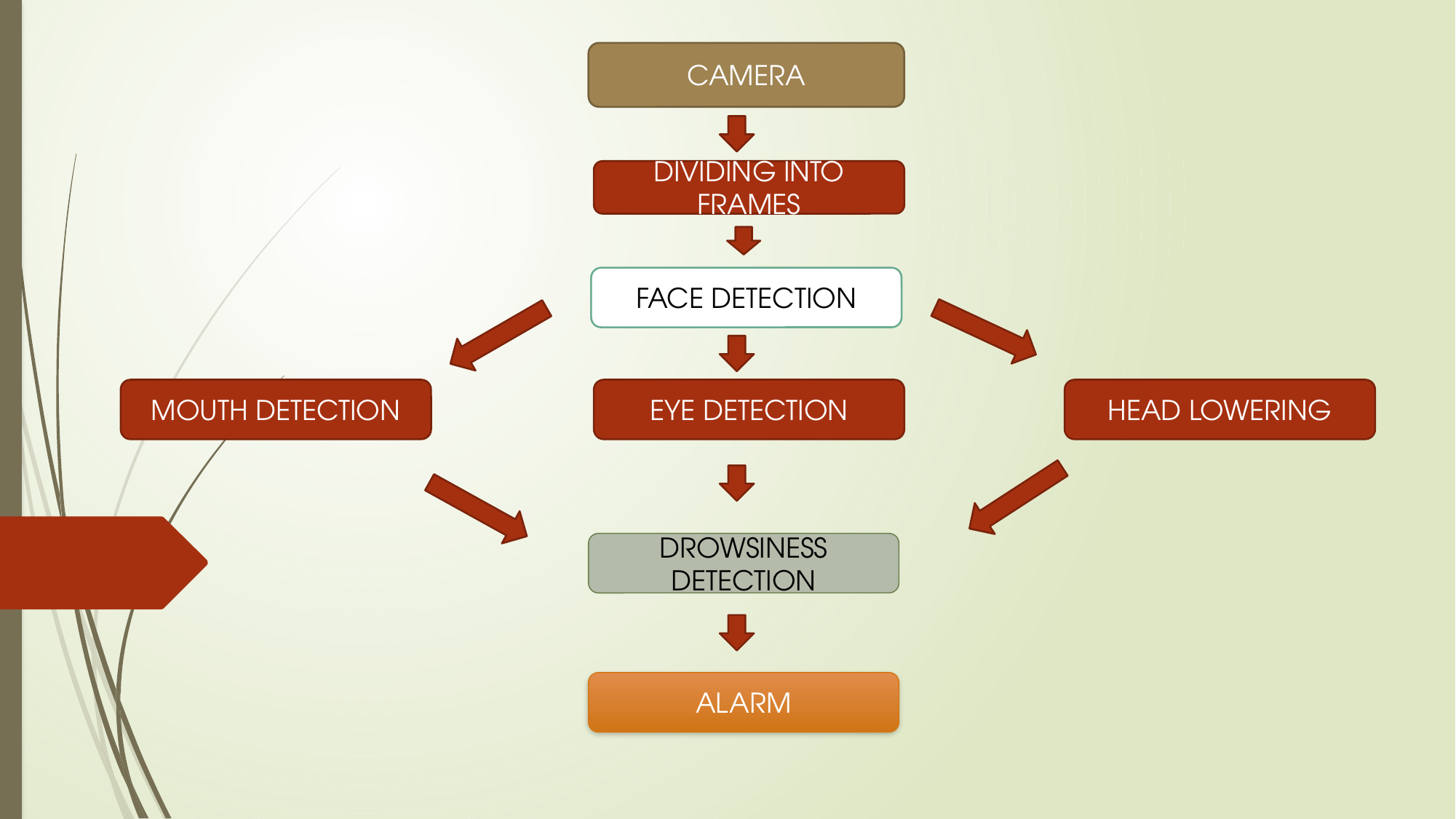

CAMERA

DIVIDING INTO FRAMES

FACE DETECTION

MOUTH DETECTION
EYE DETECTION
HEAD LOWERING

DROWSINESS DETECTION

ALARM